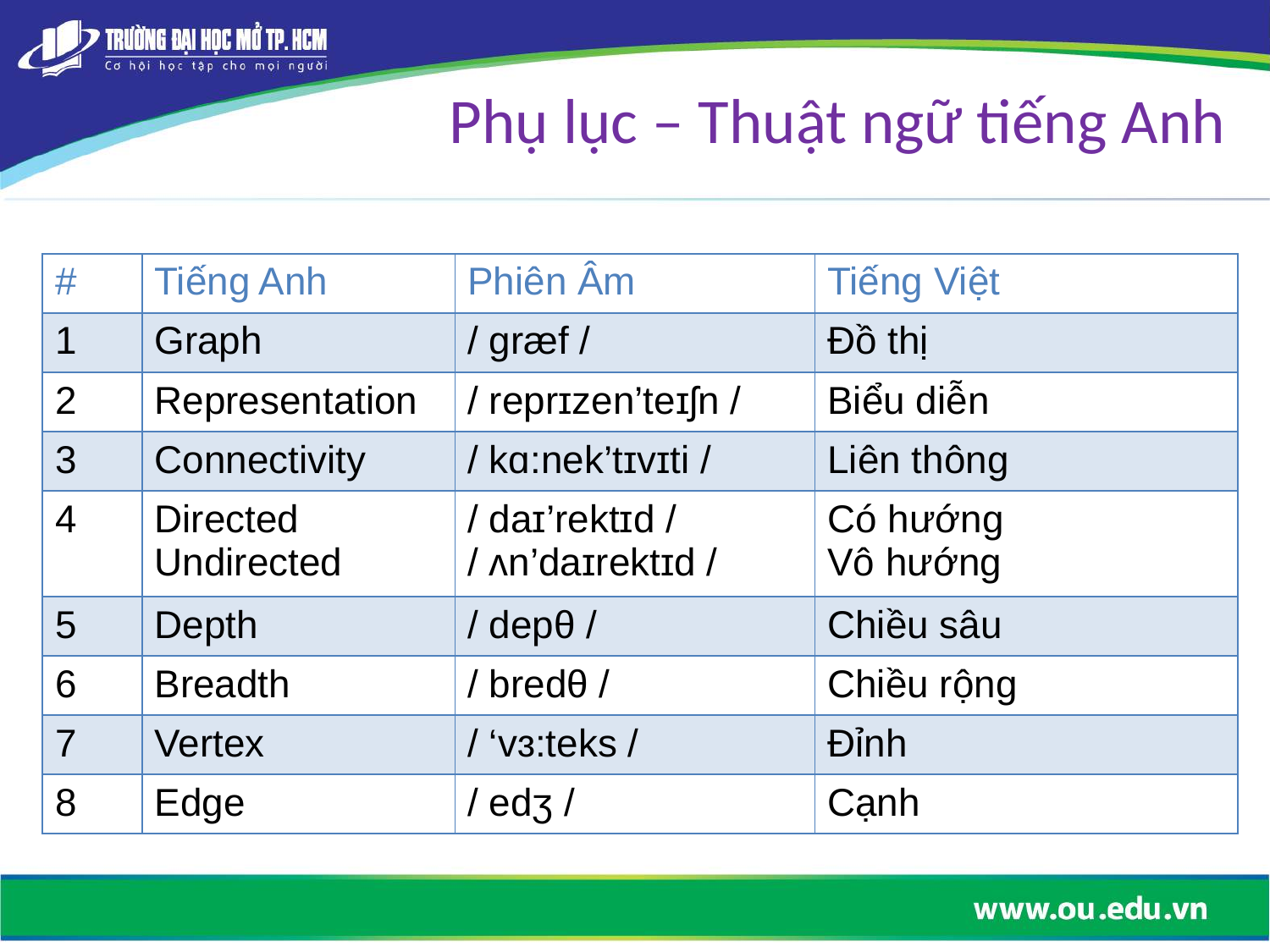

Phụ lục – Thuật ngữ tiếng Anh
| # | Tiếng Anh | Phiên Âm | Tiếng Việt |
| --- | --- | --- | --- |
| 1 | Graph | / ɡræf / | Đồ thị |
| 2 | Representation | / reprɪzen’teɪʃn / | Biểu diễn |
| 3 | Connectivity | / kɑ:nek’tɪvɪti / | Liên thông |
| 4 | Directed Undirected | / daɪ’rektɪd / / ʌn’daɪrektɪd / | Có hướng Vô hướng |
| 5 | Depth | / depθ / | Chiều sâu |
| 6 | Breadth | / bredθ / | Chiều rộng |
| 7 | Vertex | / ‘vɜ:teks / | Đỉnh |
| 8 | Edge | / edʒ / | Cạnh |